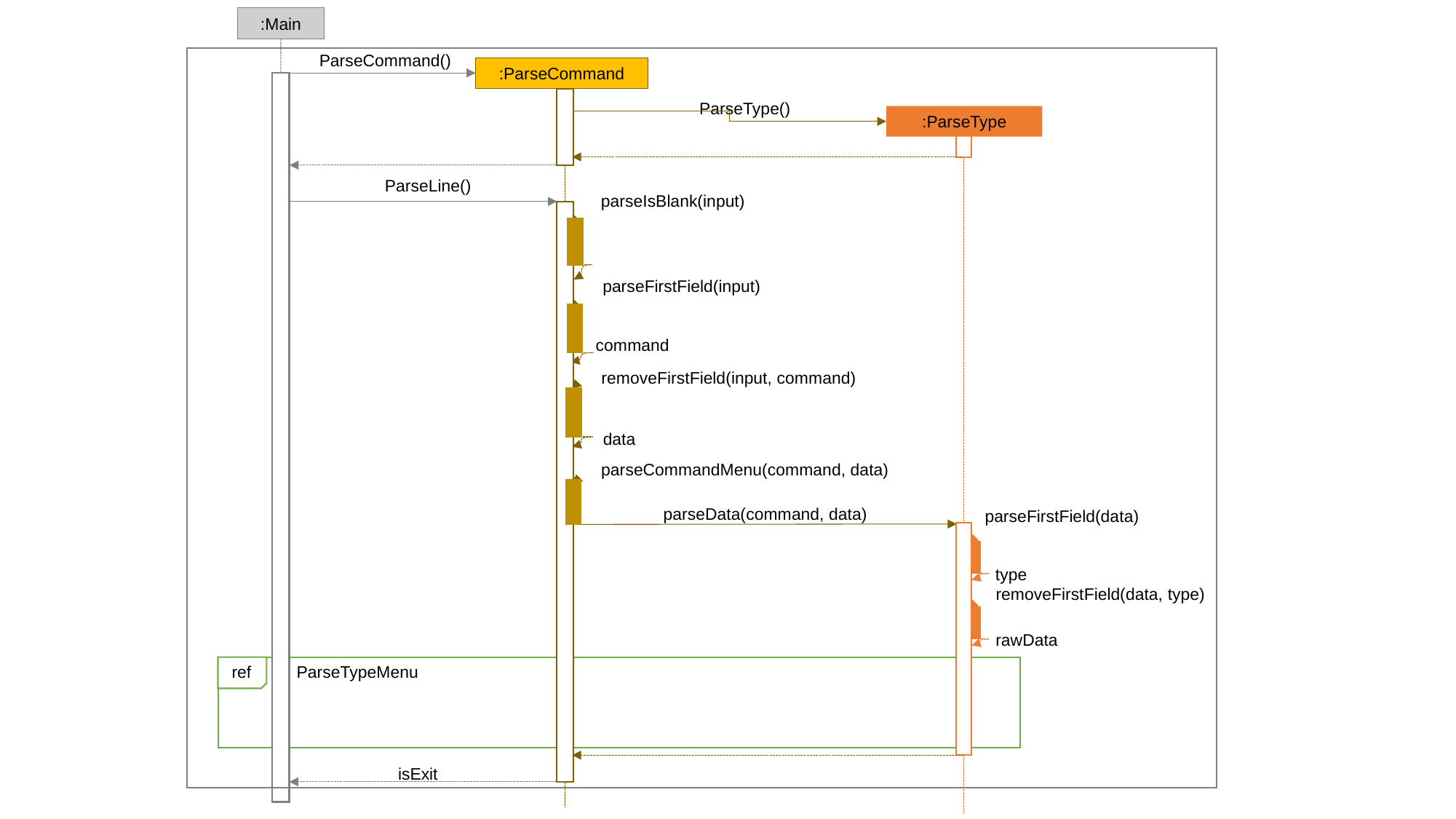

:Main
ParseCommand()

:ParseCommand

ParseType()
:ParseType

ParseLine()
parseIsBlank(input)

parseFirstField(input)

command
removeFirstField(input, command)

data
parseCommandMenu(command, data)

parseData(command, data)
parseFirstField(data)

type
removeFirstField(data, type)

rawData
ref
ParseTypeMenu

isExit